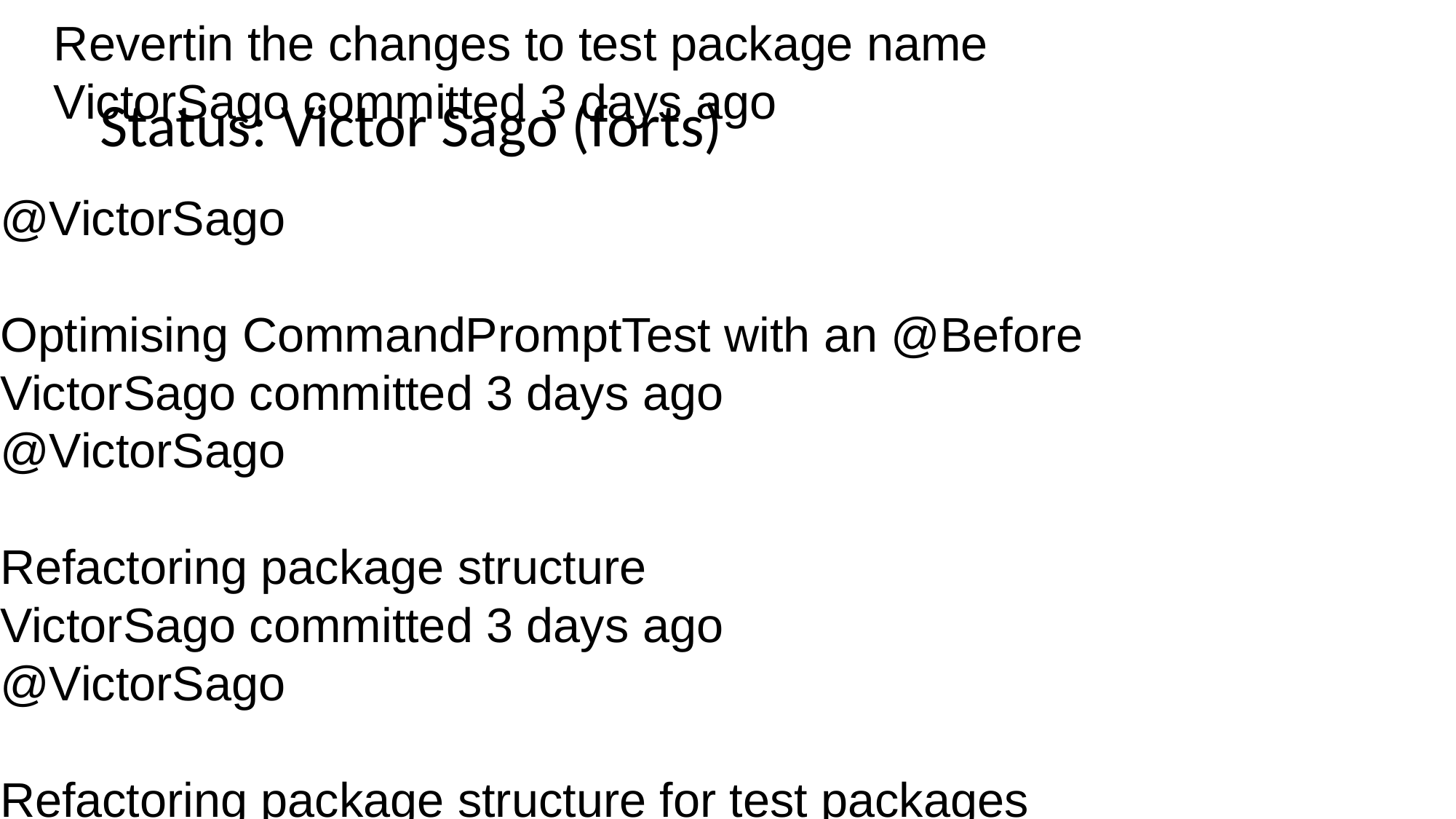

Commits on Oct 16, 2016

    @VictorSago

    Simplest possible class structure for FSObjects. Only three classes: …

VictorSago committed 22 hours ago
@VictorSago

New structure for FSObjects
VictorSago committed 2 days ago
Commits on Oct 14, 2016

    @VictorSago

    Revertin the changes to test package name
    VictorSago committed 3 days ago

@VictorSago

Optimising CommandPromptTest with an @Before
VictorSago committed 3 days ago
@VictorSago

Refactoring package structure
VictorSago committed 3 days ago
@VictorSago

Refactoring package structure for test packages
VictorSago committed 3 days ago

Commits on Oct 13, 2016

    @VictorSago

    Refactoring
    VictorSago committed 4 days ago

@VictorSago

Möjlighet att avsluta huvudprogrammet
VictorSago committed 4 days ago
@VictorSago

Kommdnterade bort koden som inte fungerar
VictorSago committed 4 days ago

Status: Victor Sago (forts)